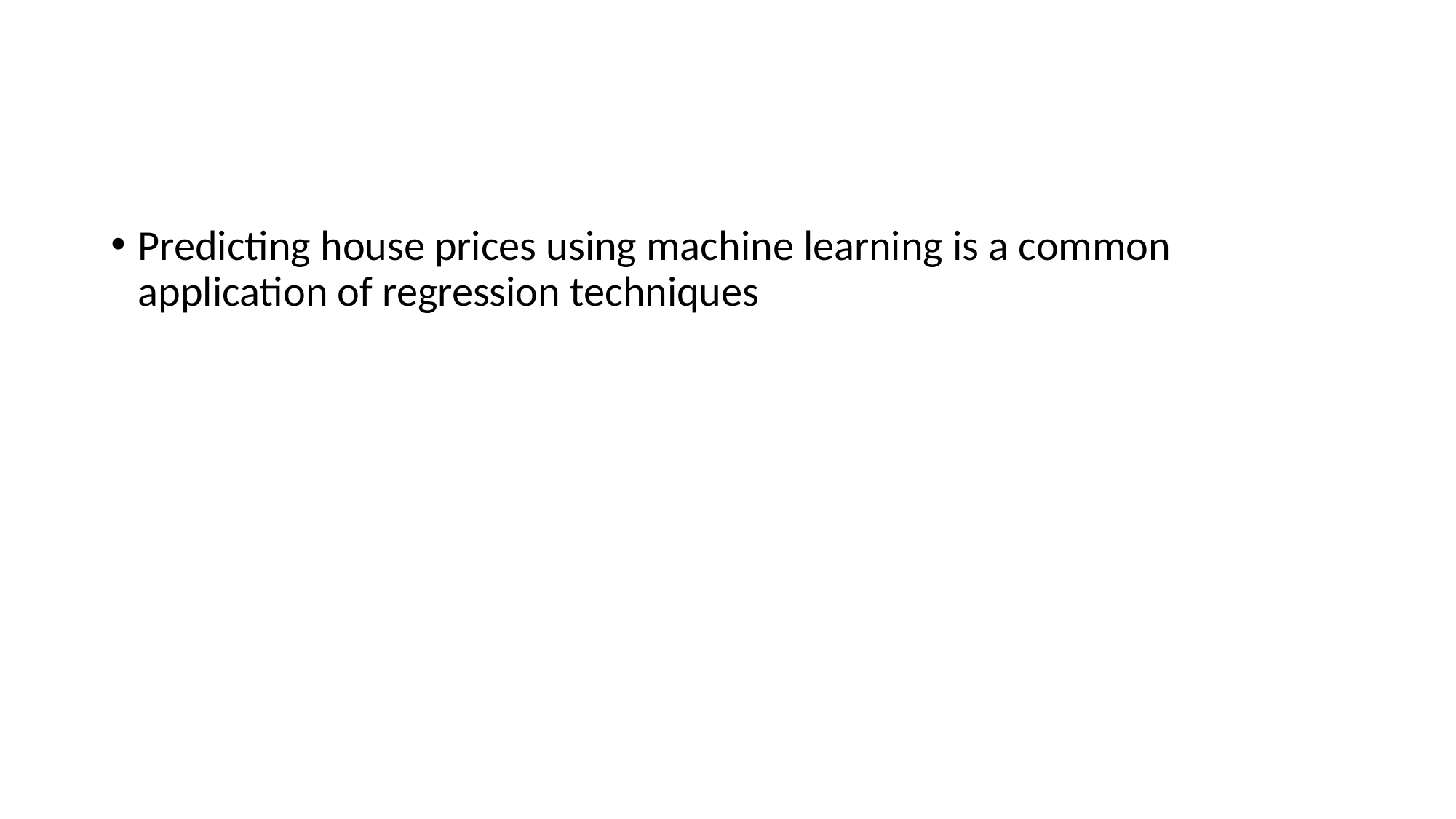

Predicting house prices using machine learning is a common application of regression techniques